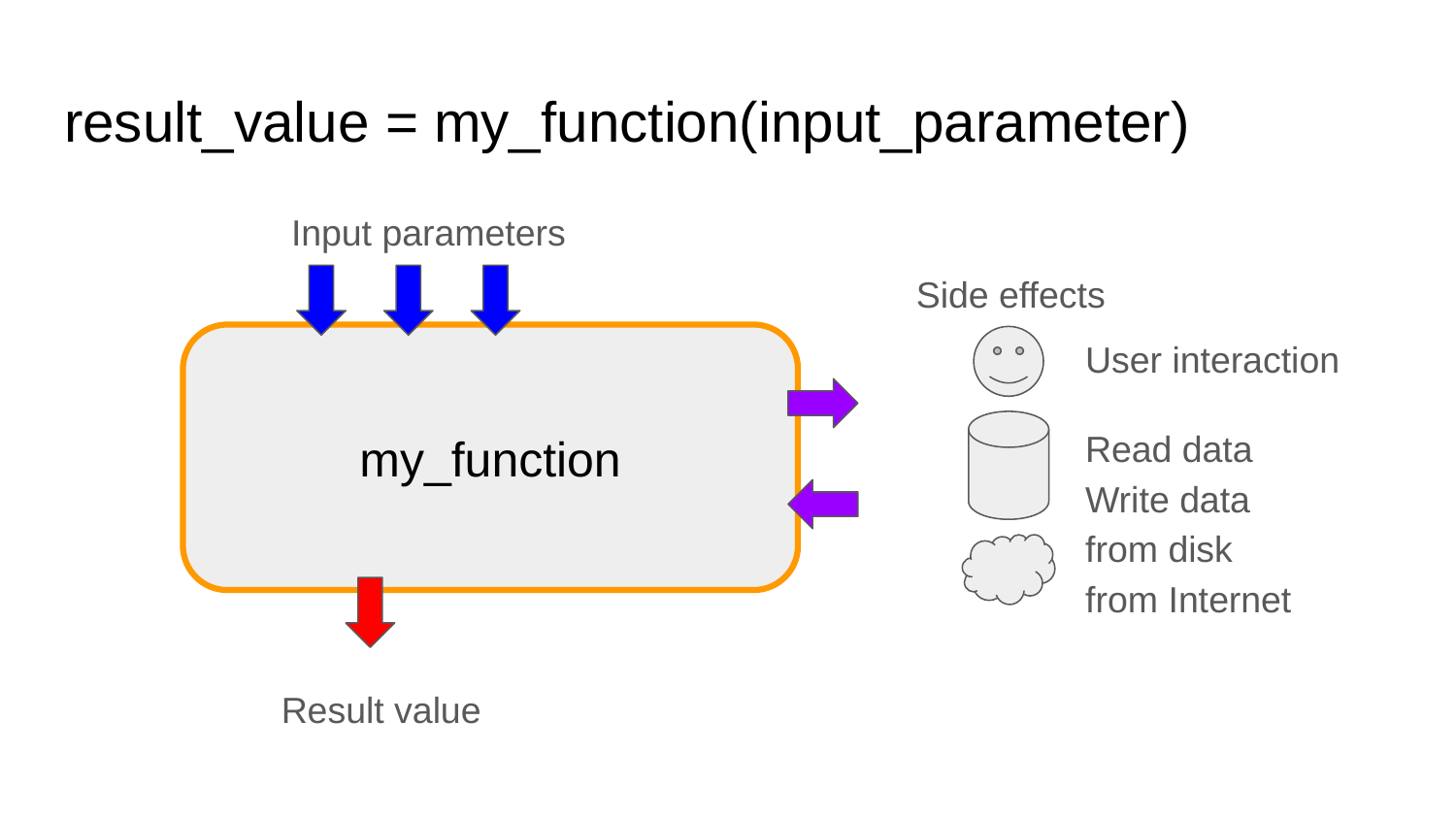

# result_value = my_function(input_parameter)
Input parameters
Side effects

User interaction
my_function

Read data
Write data
from disk
from Internet

Result value